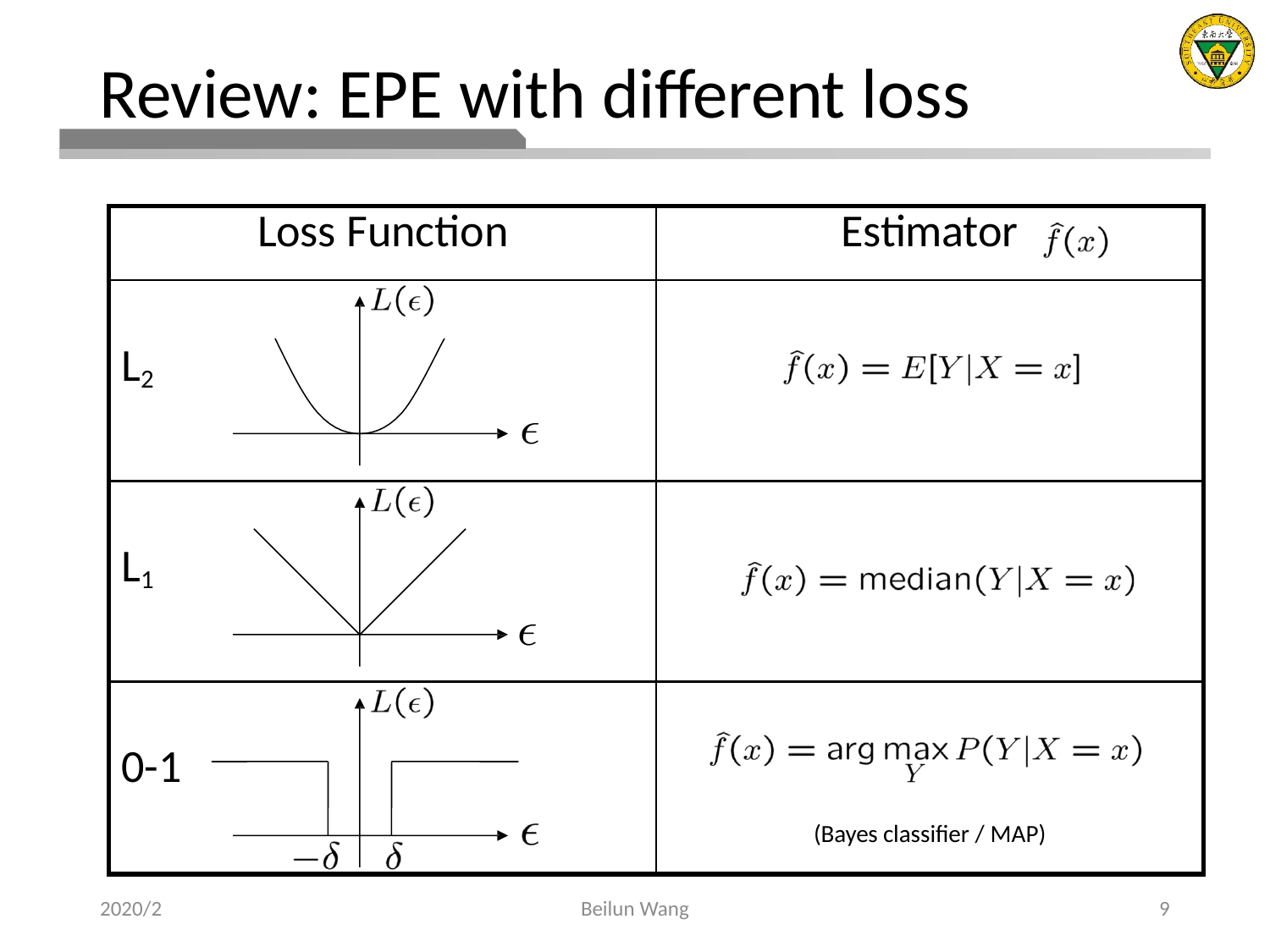

# Review: EPE with different loss
| Loss Function | Estimator |
| --- | --- |
| L2 |  |
| L1 |  |
| 0-1 | (Bayes classifier / MAP) |

2020/2
Beilun Wang
9